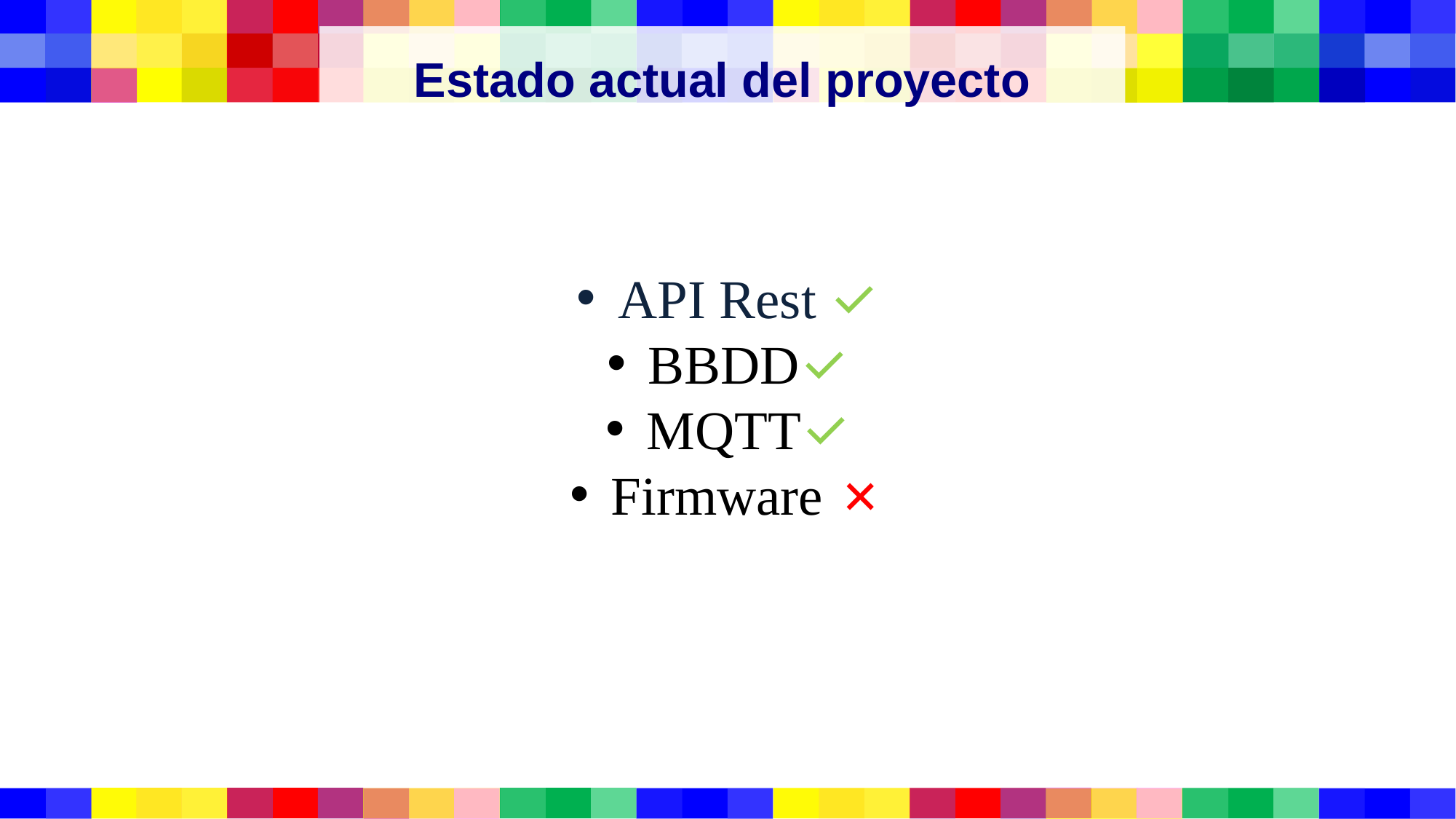

# Estado actual del proyecto
API Rest ✓
BBDD✓
MQTT✓
Firmware ✗